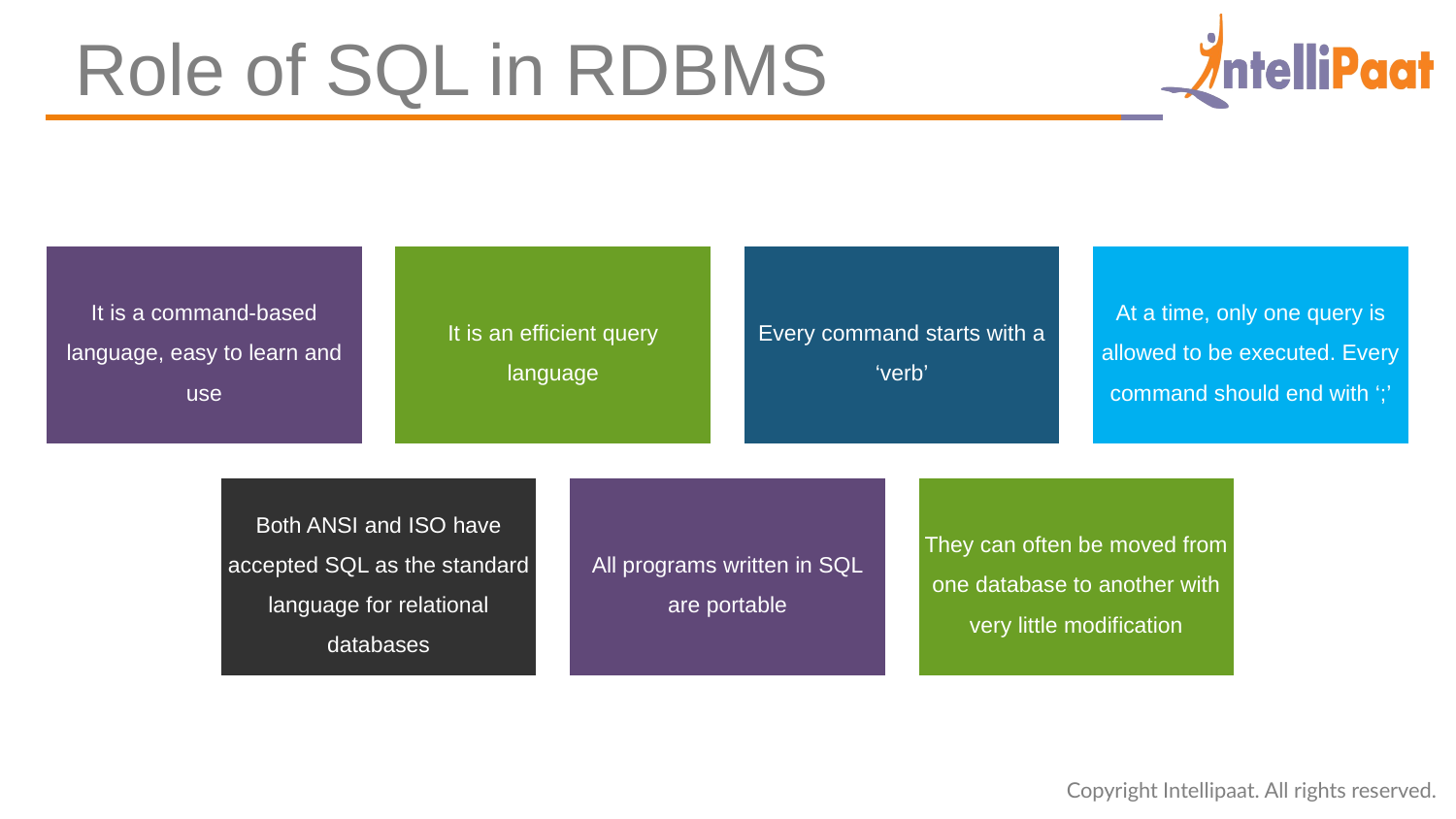

Role of SQL in RDBMS
It is a command-based language, easy to learn and use
It is an efficient query language
Every command starts with a ‘verb’
At a time, only one query is allowed to be executed. Every command should end with ‘;’
Both ANSI and ISO have accepted SQL as the standard language for relational databases
All programs written in SQL are portable
They can often be moved from one database to another with very little modification